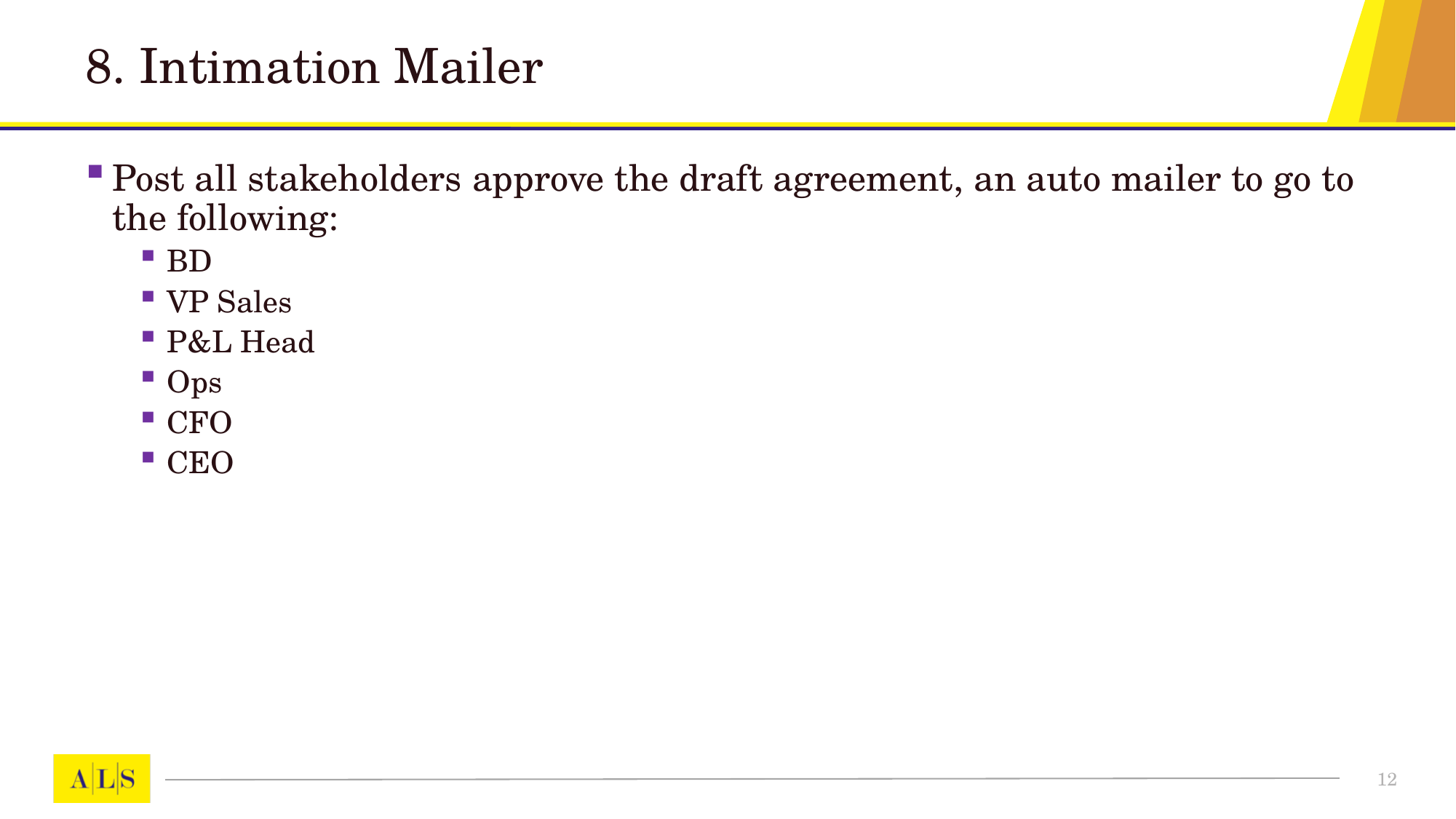

# 8. Intimation Mailer
Post all stakeholders approve the draft agreement, an auto mailer to go to the following:
BD
VP Sales
P&L Head
Ops
CFO
CEO
12